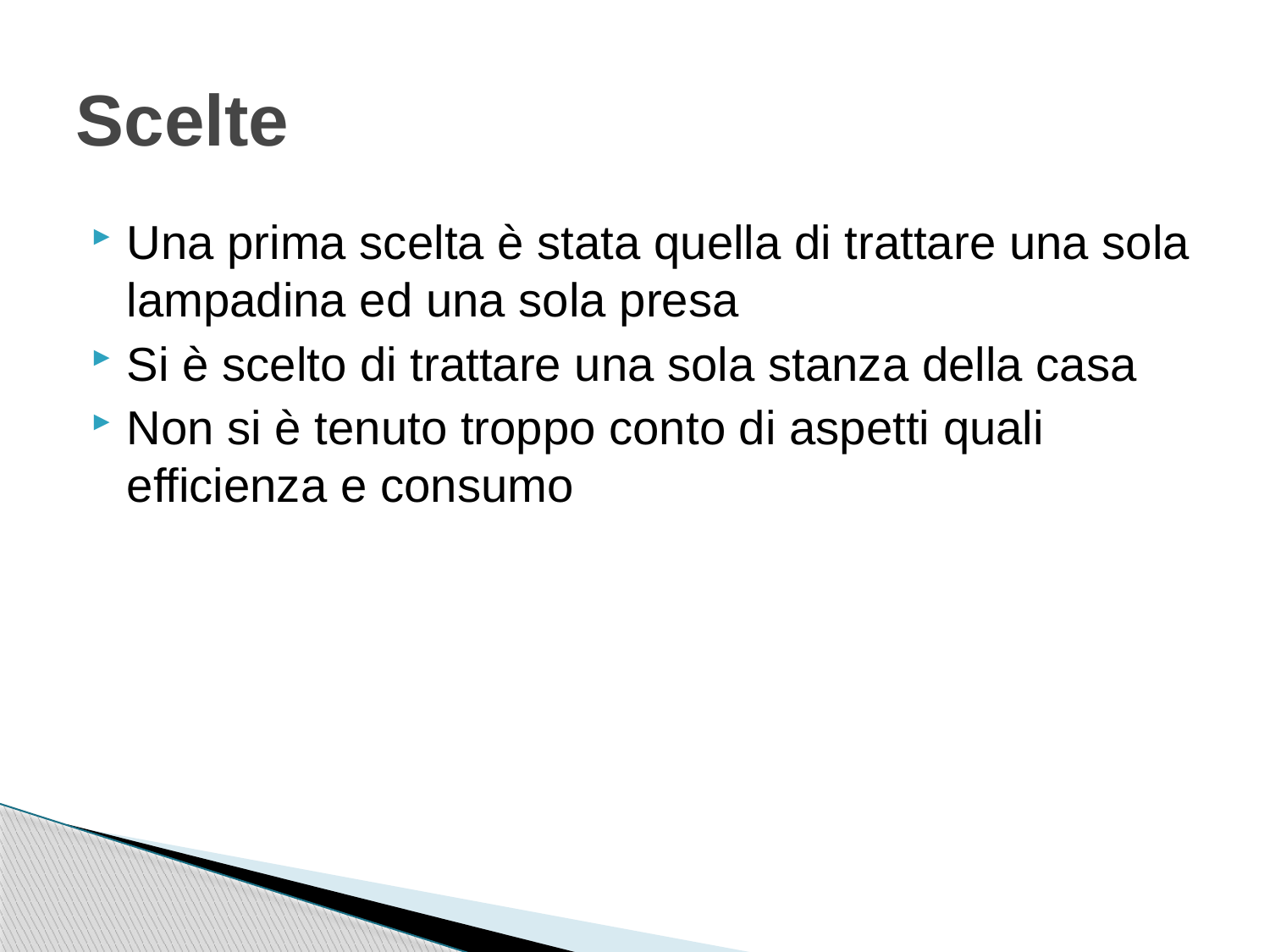

# Scelte
Una prima scelta è stata quella di trattare una sola lampadina ed una sola presa
Si è scelto di trattare una sola stanza della casa
Non si è tenuto troppo conto di aspetti quali efficienza e consumo